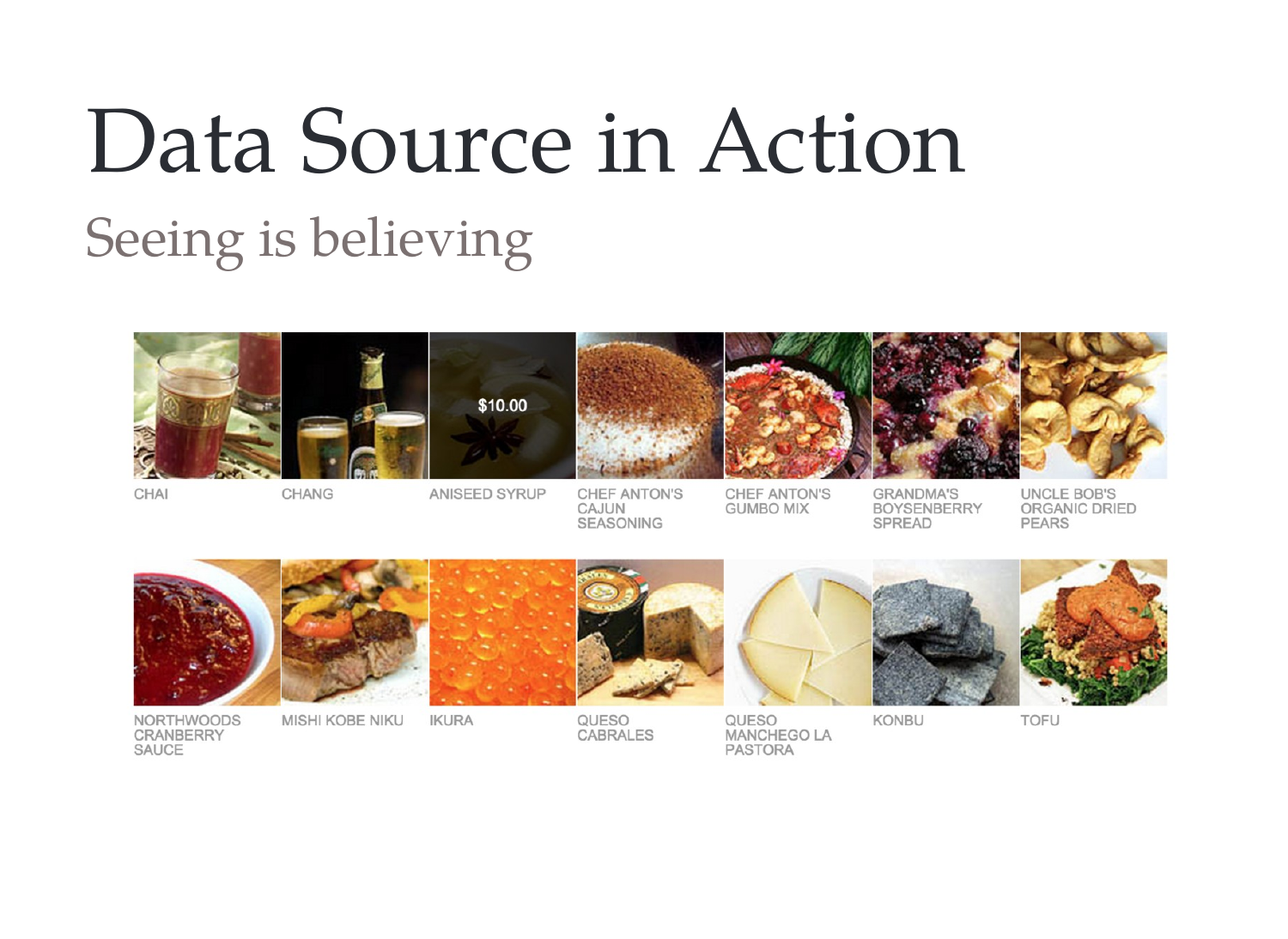

# Data Source in Action
Seeing is believing